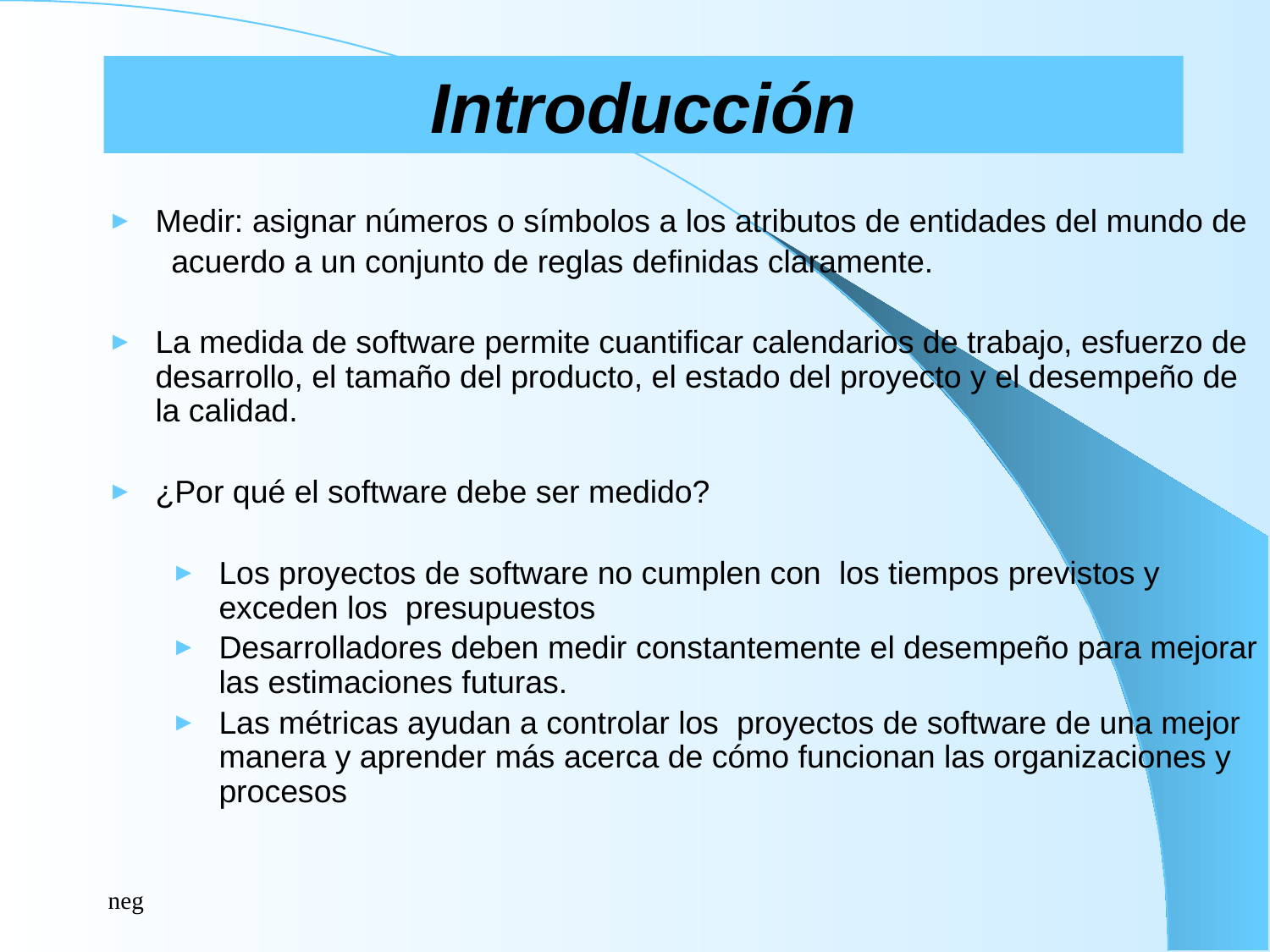

# Introducción
Medir: asignar números o símbolos a los atributos de entidades del mundo de
acuerdo a un conjunto de reglas definidas claramente.

La medida de software permite cuantificar calendarios de trabajo, esfuerzo de  desarrollo, el tamaño del producto, el estado del proyecto y el desempeño de la calidad.

¿Por qué el software debe ser medido?

Los proyectos de software no cumplen con  los tiempos previstos y exceden los  presupuestos
Desarrolladores deben medir constantemente el desempeño para mejorar las estimaciones futuras.
Las métricas ayudan a controlar los  proyectos de software de una mejor manera y aprender más acerca de cómo funcionan las organizaciones y procesos

neg